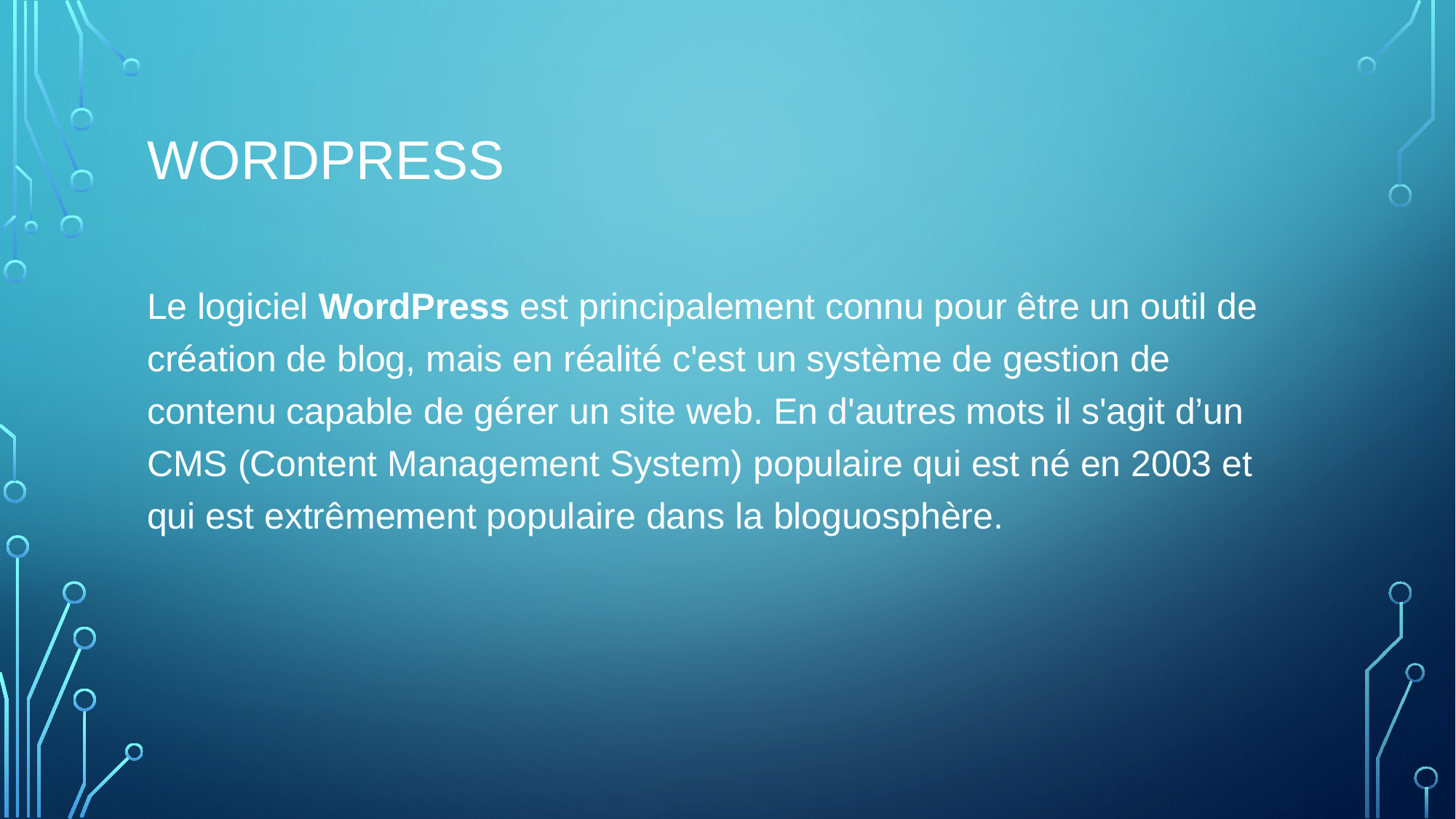

# WordPress
Le logiciel WordPress est principalement connu pour être un outil de création de blog, mais en réalité c'est un système de gestion de contenu capable de gérer un site web. En d'autres mots il s'agit d’un CMS (Content Management System) populaire qui est né en 2003 et qui est extrêmement populaire dans la bloguosphère.